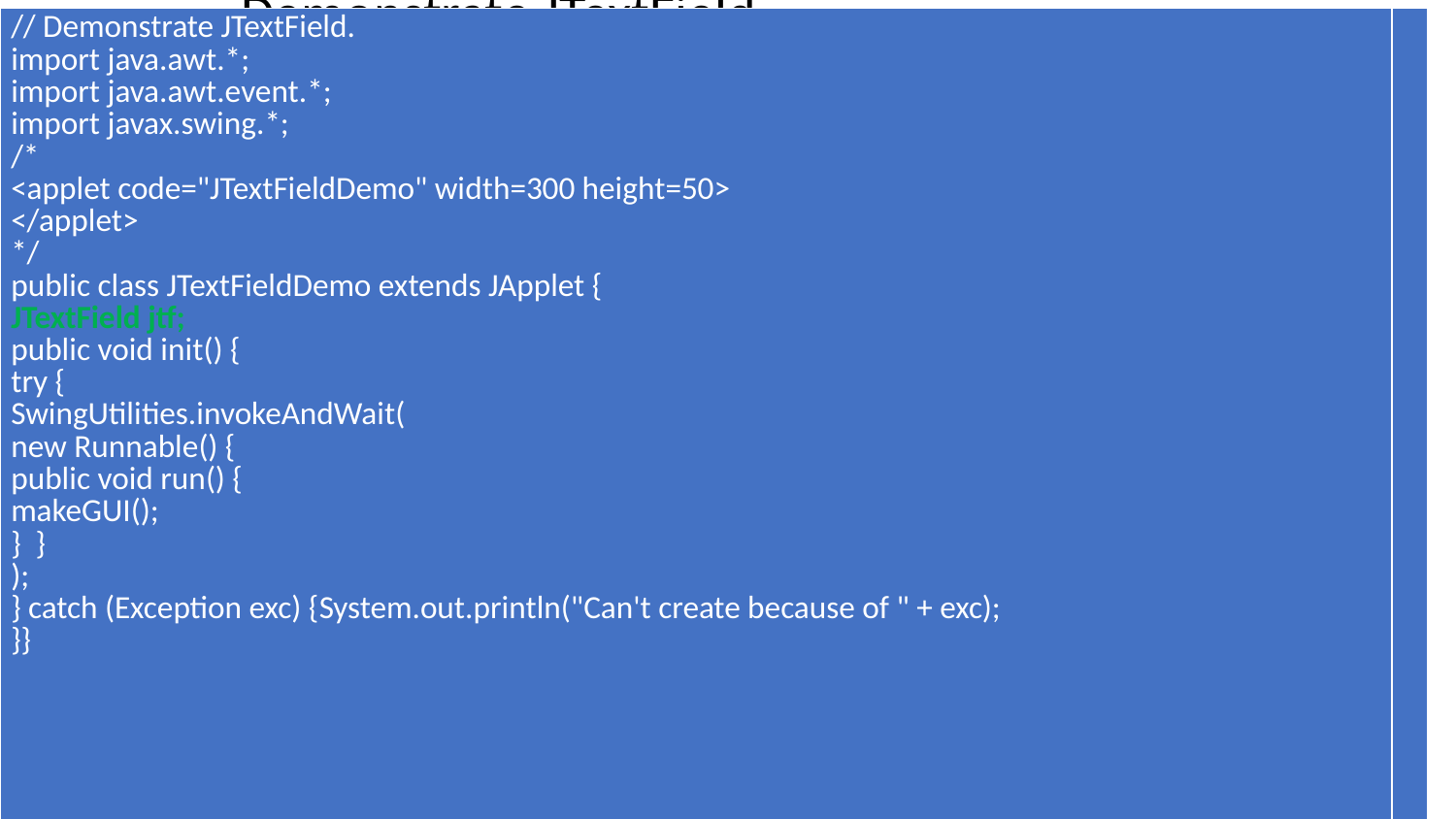

# Demonstrate JTextField
| // Demonstrate JTextField. import java.awt.\*; import java.awt.event.\*; import javax.swing.\*; /\* <applet code="JTextFieldDemo" width=300 height=50> </applet> \*/ public class JTextFieldDemo extends JApplet { JTextField jtf; public void init() { try { SwingUtilities.invokeAndWait( new Runnable() { public void run() { makeGUI(); } } ); } catch (Exception exc) {System.out.println("Can't create because of " + exc); }} |  |
| --- | --- |